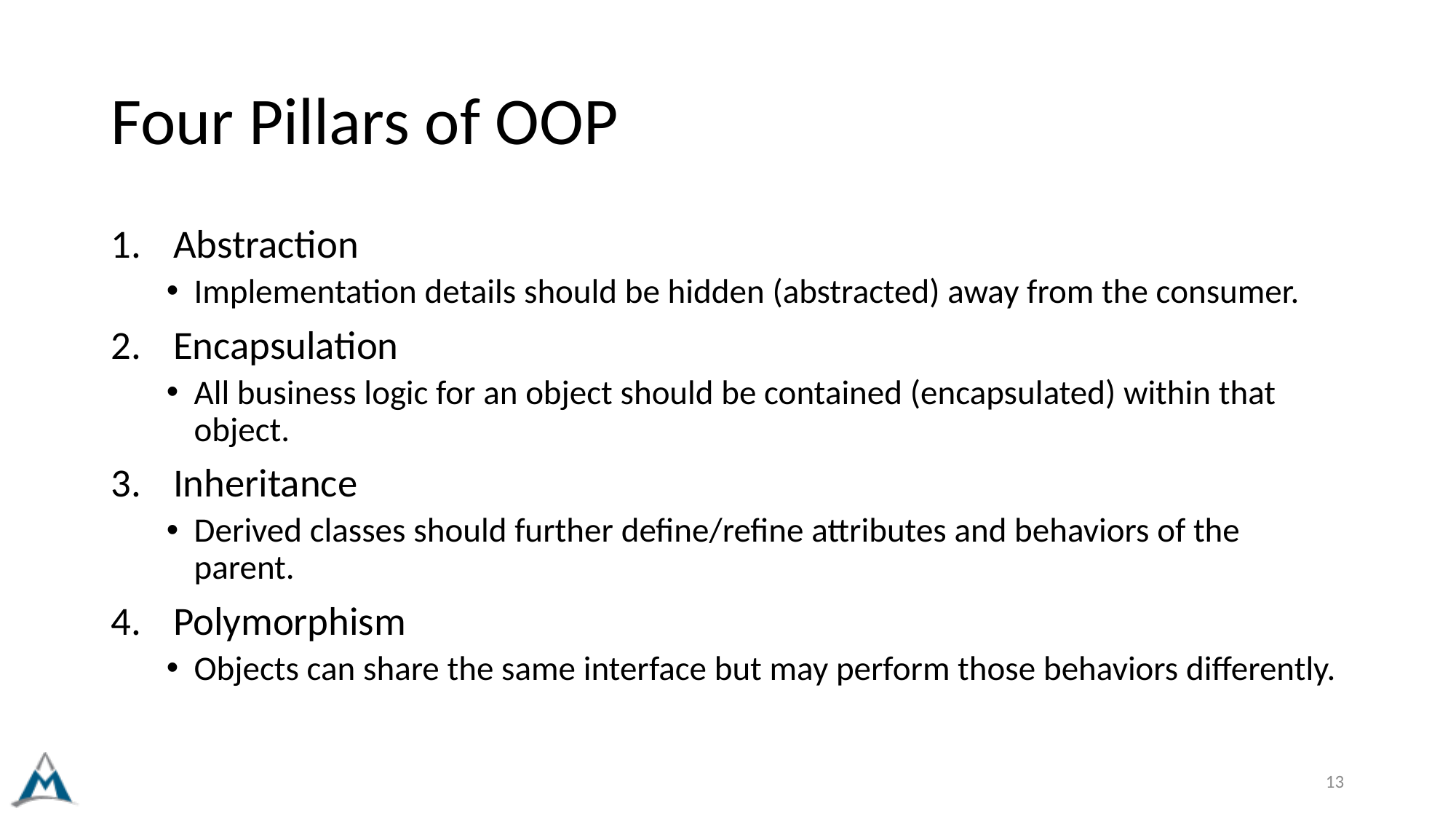

# Four Pillars of OOP
Abstraction
Implementation details should be hidden (abstracted) away from the consumer.
Encapsulation
All business logic for an object should be contained (encapsulated) within that object.
Inheritance
Derived classes should further define/refine attributes and behaviors of the parent.
Polymorphism
Objects can share the same interface but may perform those behaviors differently.
13